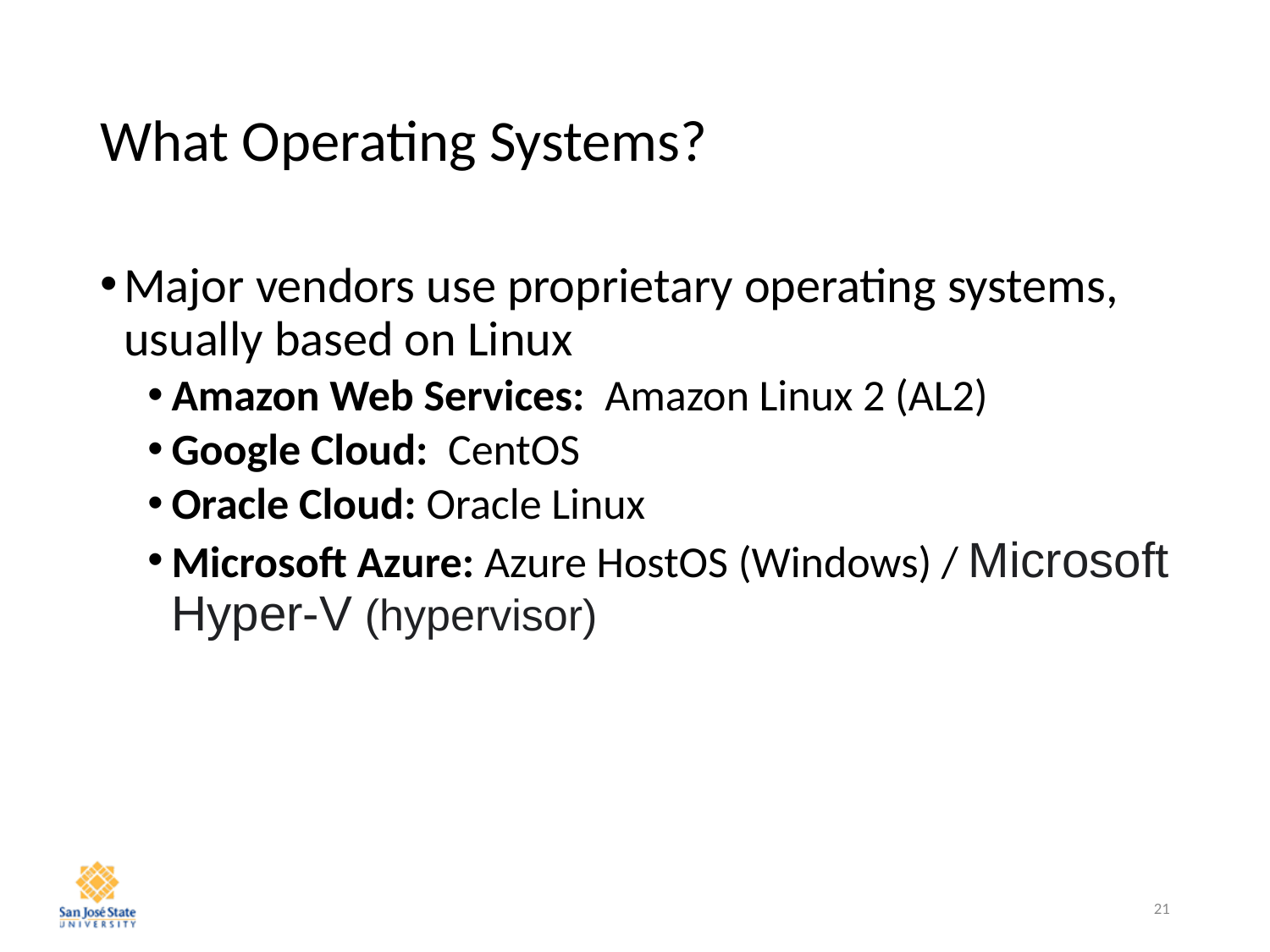

# What Operating Systems?
Major vendors use proprietary operating systems, usually based on Linux
Amazon Web Services:  Amazon Linux 2 (AL2)
Google Cloud:  CentOS
Oracle Cloud: Oracle Linux
Microsoft Azure: Azure HostOS (Windows) / Microsoft Hyper-V (hypervisor)
21